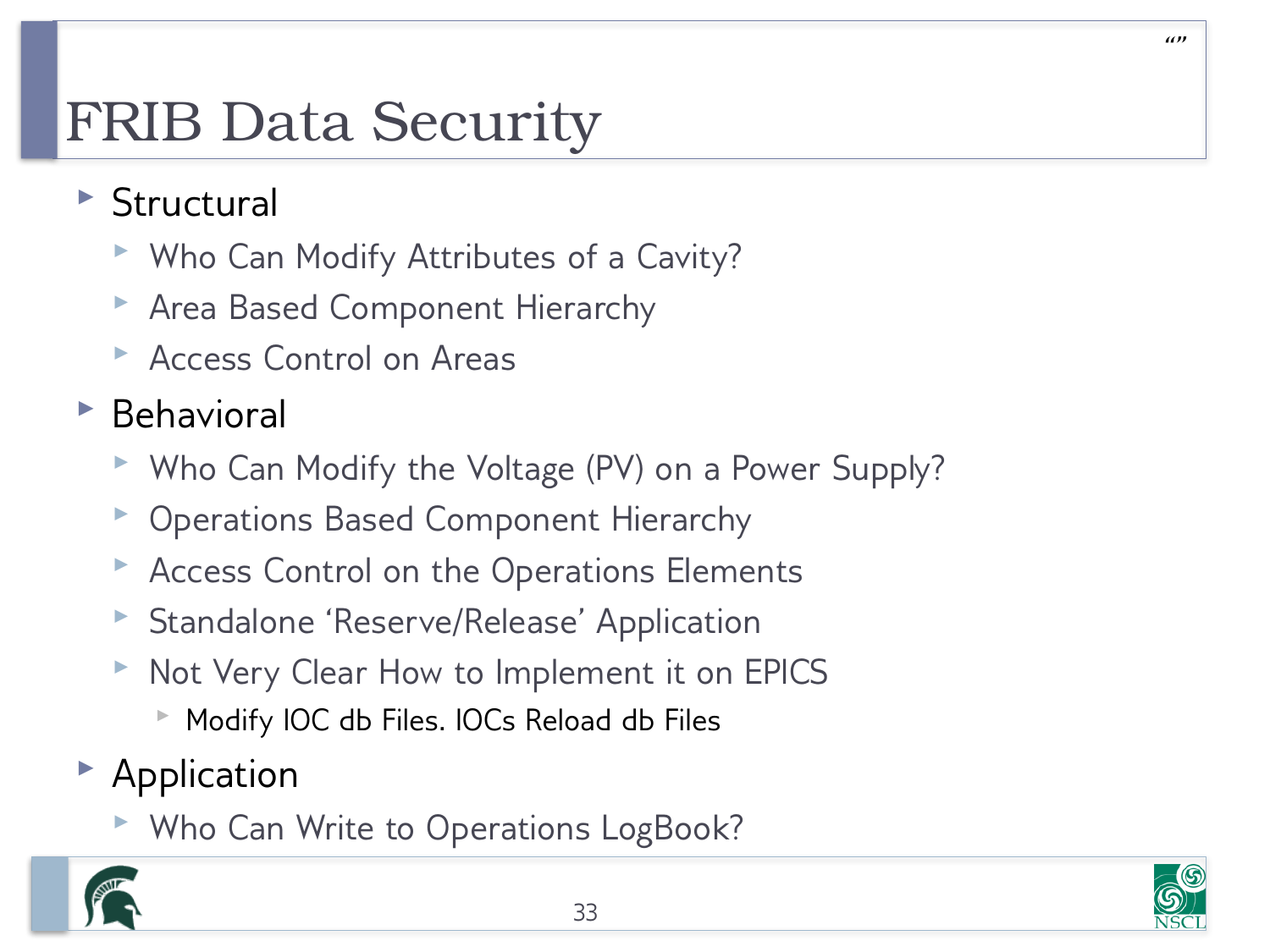

# FRIB Data Security
“”
Structural
Who Can Modify Attributes of a Cavity?
Area Based Component Hierarchy
Access Control on Areas
Behavioral
Who Can Modify the Voltage (PV) on a Power Supply?
Operations Based Component Hierarchy
Access Control on the Operations Elements
Standalone ‘Reserve/Release’ Application
Not Very Clear How to Implement it on EPICS
Modify IOC db Files. IOCs Reload db Files
Application
Who Can Write to Operations LogBook?
33